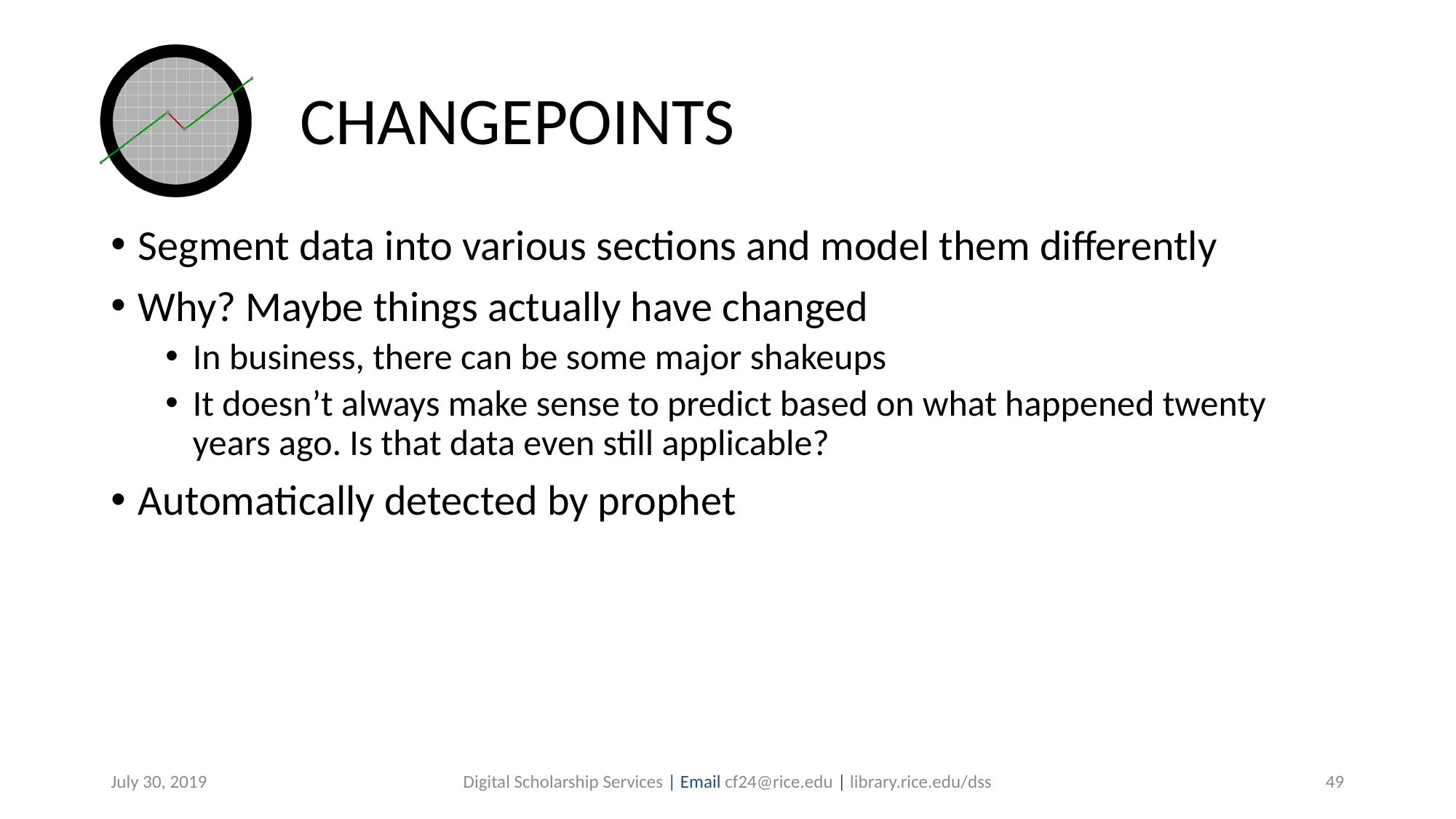

# CHANGEPOINTS
Segment data into various sections and model them differently
Why? Maybe things actually have changed
In business, there can be some major shakeups
It doesn’t always make sense to predict based on what happened twenty years ago. Is that data even still applicable?
Automatically detected by prophet
July 30, 2019
Digital Scholarship Services | Email cf24@rice.edu | library.rice.edu/dss
49